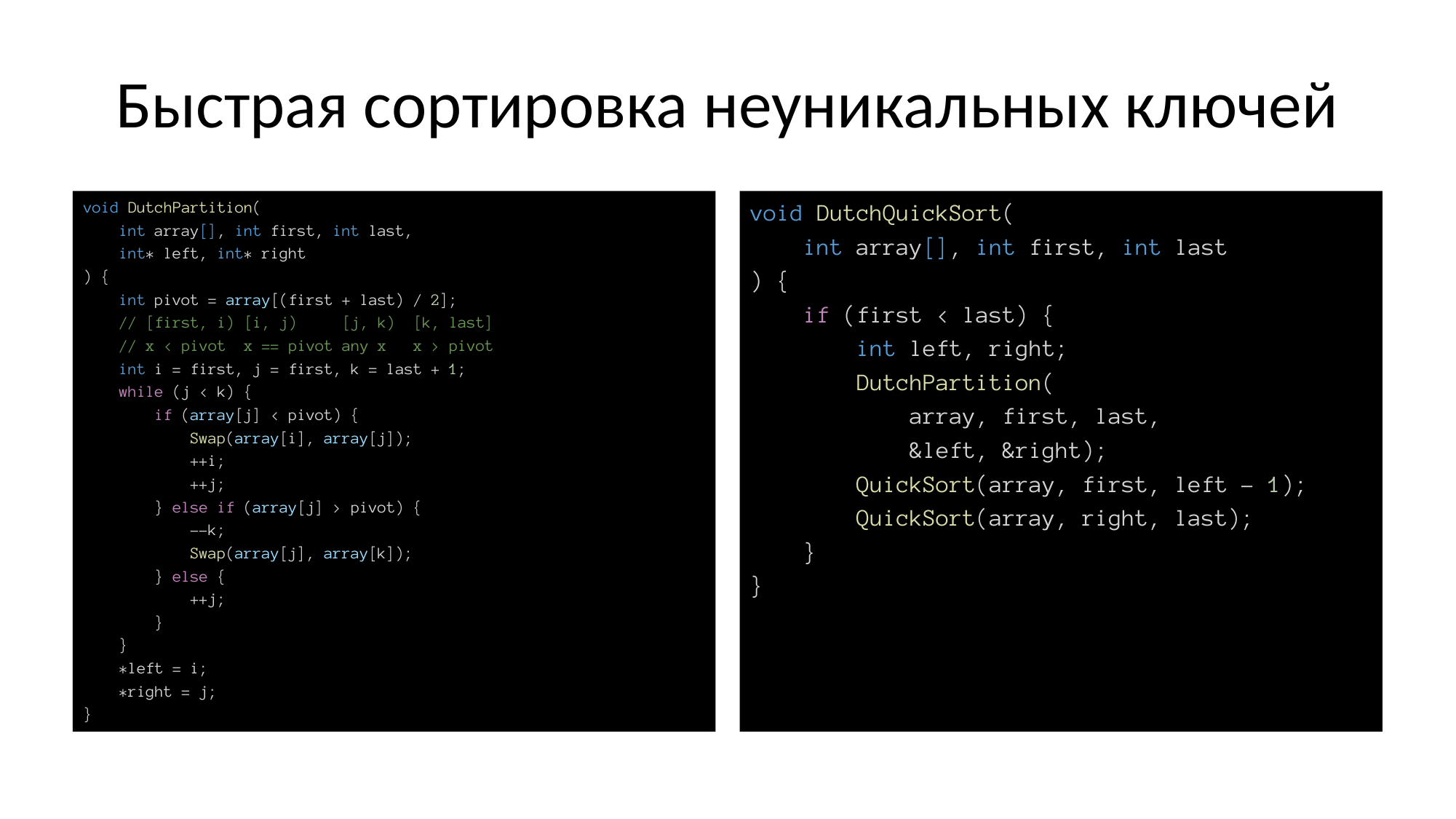

# Быстрая сортировка неуникальных ключей
void DutchPartition(
    int array[], int first, int last,
    int* left, int* right
) {
    int pivot = array[(first + last) / 2];
    // [first, i) [i, j)     [j, k)  [k, last]
    // x < pivot  x == pivot any x   x > pivot
    int i = first, j = first, k = last + 1;
    while (j < k) {
        if (array[j] < pivot) {
            Swap(array[i], array[j]);
            ++i;
            ++j;
        } else if (array[j] > pivot) {
            --k;
            Swap(array[j], array[k]);
        } else {
            ++j;
        }
    }
    *left = i;
    *right = j;
}
void DutchQuickSort(
    int array[], int first, int last
) {
    if (first < last) {
        int left, right;
        DutchPartition(
            array, first, last,
            &left, &right);
        QuickSort(array, first, left - 1);
        QuickSort(array, right, last);
    }
}